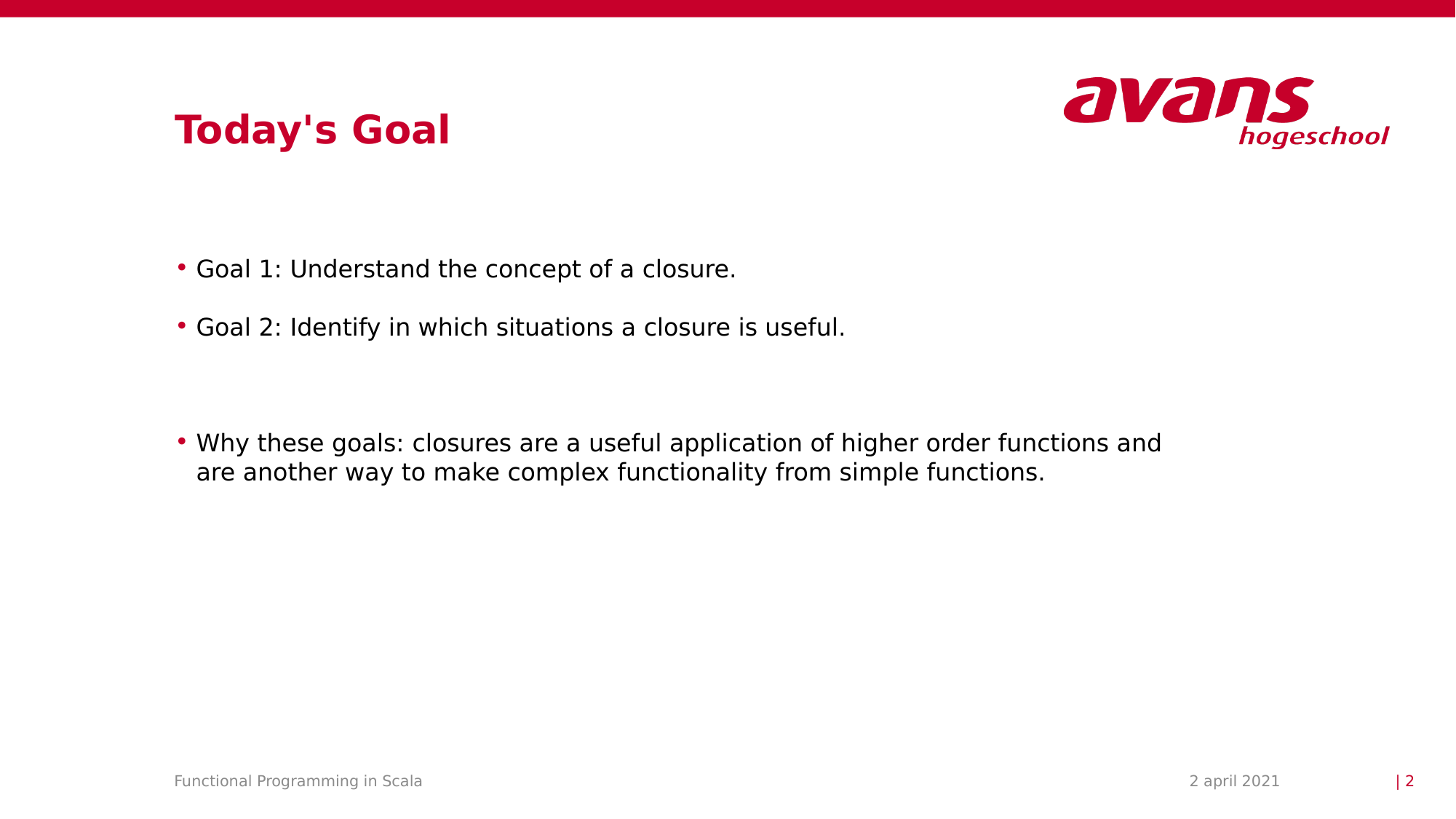

# Today's Goal
Goal 1: Understand the concept of a closure.

Goal 2: Identify in which situations a closure is useful.

Why these goals: closures are a useful application of higher order functions and are another way to make complex functionality from simple functions.

2 april 2021
| 2